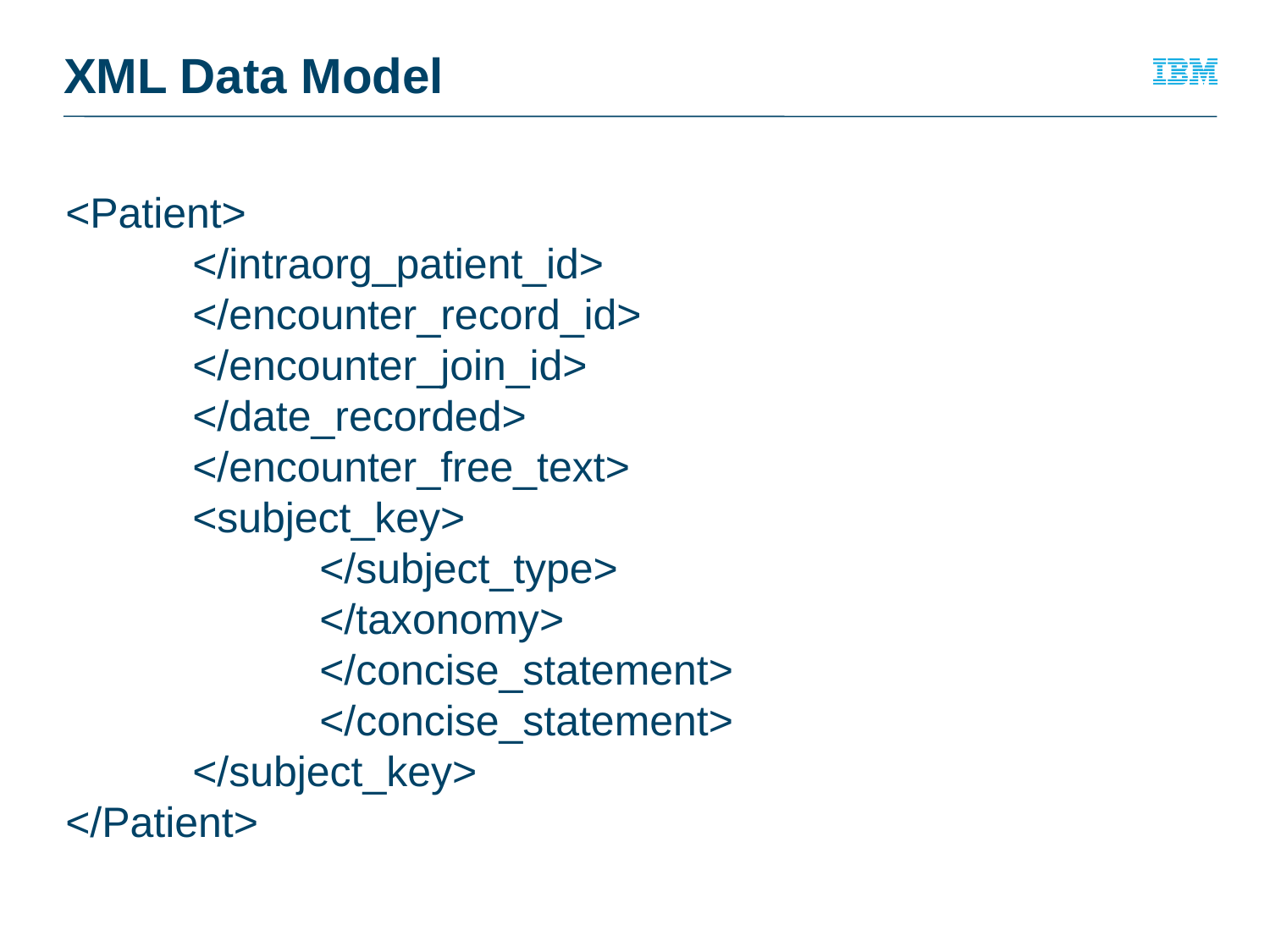

# XML Data Model
<Patient>
	</intraorg_patient_id>
	</encounter_record_id>
	</encounter_join_id>
	</date_recorded>
	</encounter_free_text>
	<subject_key>
		</subject_type>
		</taxonomy>
		</concise_statement>
		</concise_statement>
	</subject_key>
</Patient>